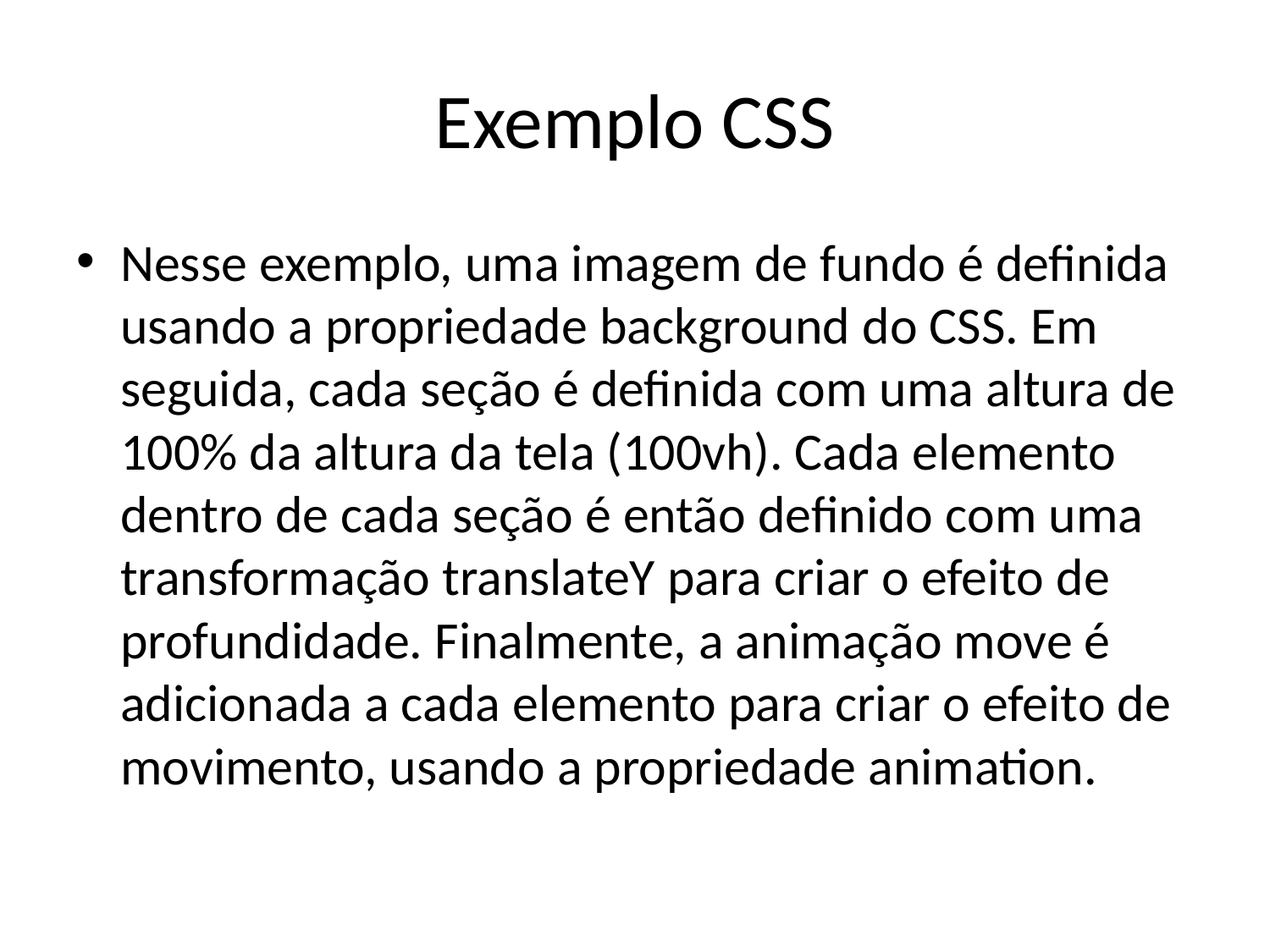

# Exemplo CSS
Nesse exemplo, uma imagem de fundo é definida usando a propriedade background do CSS. Em seguida, cada seção é definida com uma altura de 100% da altura da tela (100vh). Cada elemento dentro de cada seção é então definido com uma transformação translateY para criar o efeito de profundidade. Finalmente, a animação move é adicionada a cada elemento para criar o efeito de movimento, usando a propriedade animation.